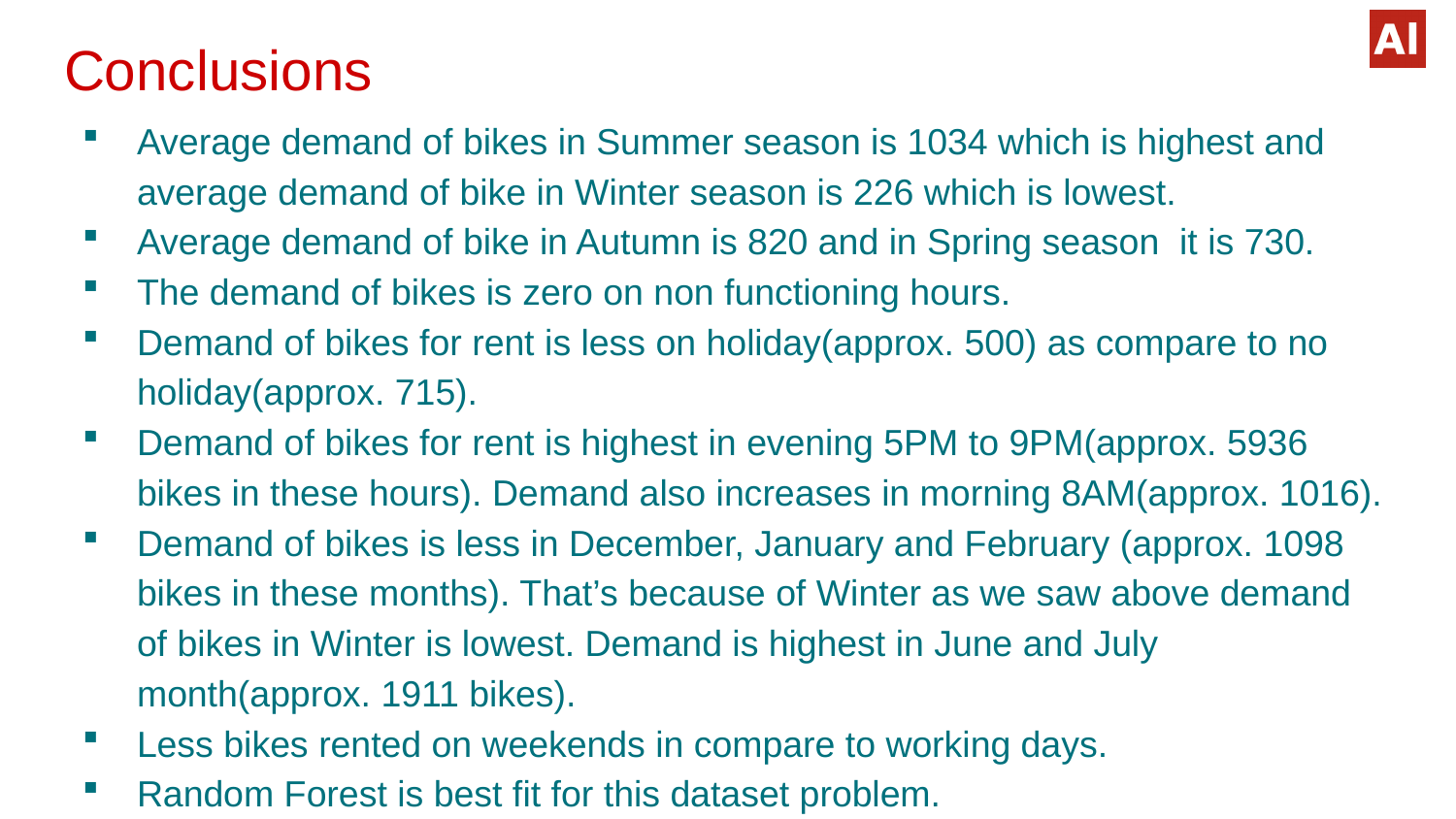

# Conclusions
Average demand of bikes in Summer season is 1034 which is highest and average demand of bike in Winter season is 226 which is lowest.
Average demand of bike in Autumn is 820 and in Spring season  it is 730.
The demand of bikes is zero on non functioning hours.
Demand of bikes for rent is less on holiday(approx. 500) as compare to no holiday(approx. 715).
Demand of bikes for rent is highest in evening 5PM to 9PM(approx. 5936 bikes in these hours). Demand also increases in morning 8AM(approx. 1016).
Demand of bikes is less in December, January and February (approx. 1098 bikes in these months). That’s because of Winter as we saw above demand of bikes in Winter is lowest. Demand is highest in June and July month(approx. 1911 bikes).
Less bikes rented on weekends in compare to working days.
Random Forest is best fit for this dataset problem.